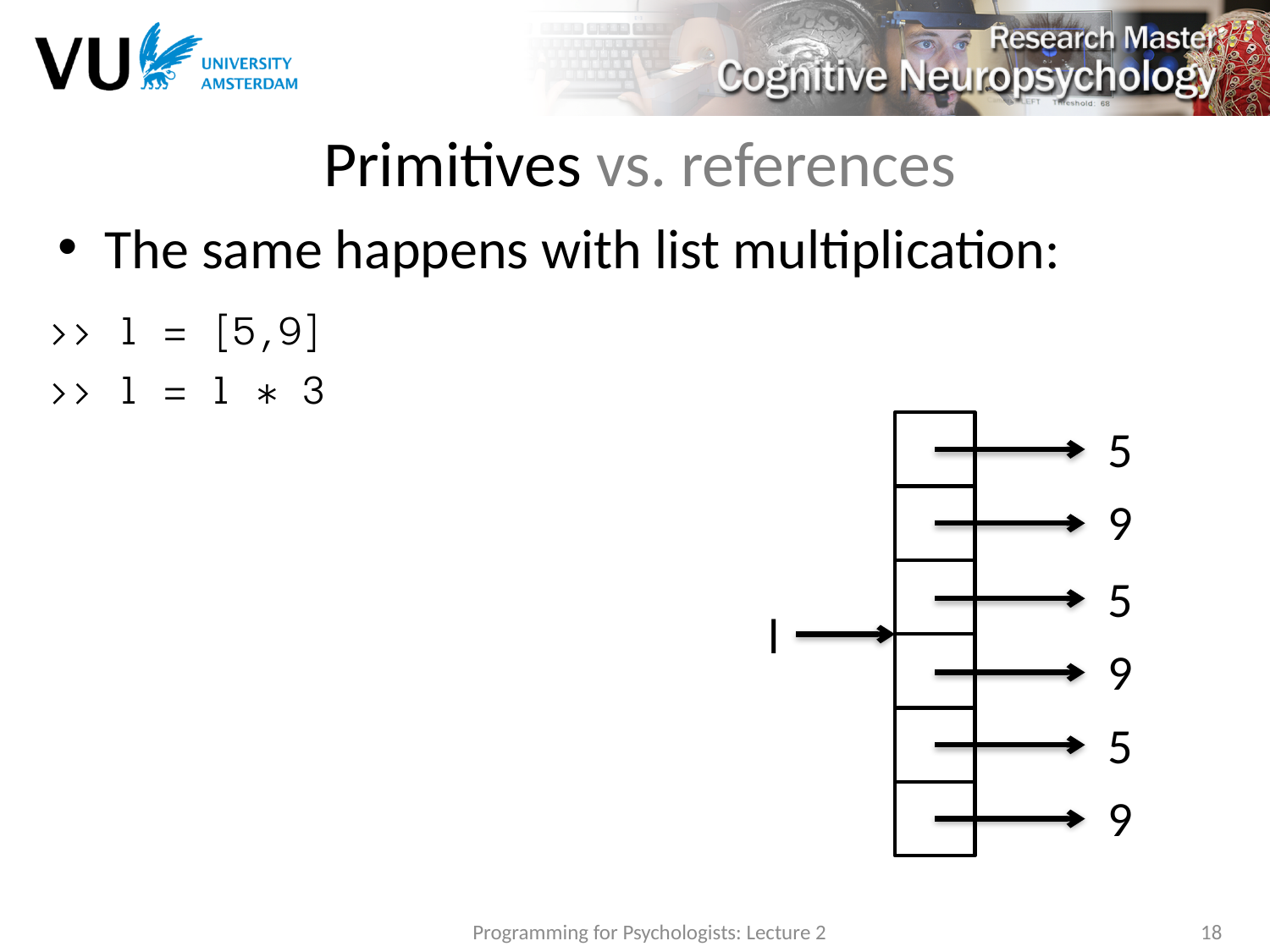

# Primitives vs. references
The same happens with list multiplication:
>> l = [5,9]
>> l = l * 3

5
9

5
l
9
5

9
Programming for Psychologists: Lecture 2
18